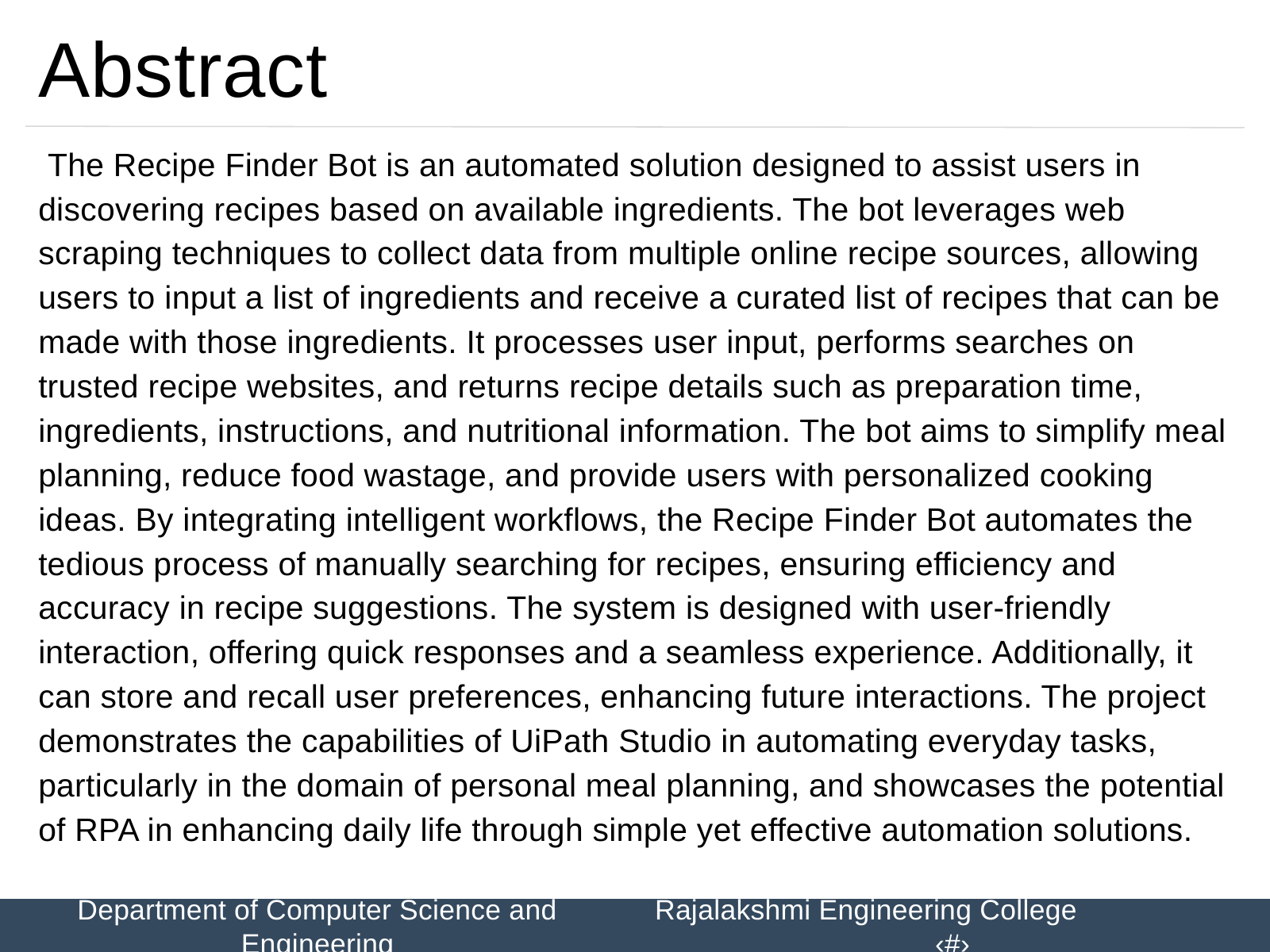

Abstract

 The Recipe Finder Bot is an automated solution designed to assist users in discovering recipes based on available ingredients. The bot leverages web scraping techniques to collect data from multiple online recipe sources, allowing users to input a list of ingredients and receive a curated list of recipes that can be made with those ingredients. It processes user input, performs searches on trusted recipe websites, and returns recipe details such as preparation time, ingredients, instructions, and nutritional information. The bot aims to simplify meal planning, reduce food wastage, and provide users with personalized cooking ideas. By integrating intelligent workflows, the Recipe Finder Bot automates the tedious process of manually searching for recipes, ensuring efficiency and accuracy in recipe suggestions. The system is designed with user-friendly interaction, offering quick responses and a seamless experience. Additionally, it can store and recall user preferences, enhancing future interactions. The project demonstrates the capabilities of UiPath Studio in automating everyday tasks, particularly in the domain of personal meal planning, and showcases the potential of RPA in enhancing daily life through simple yet effective automation solutions.

Department of Computer Science and Engineering

Rajalakshmi Engineering College 		‹#›